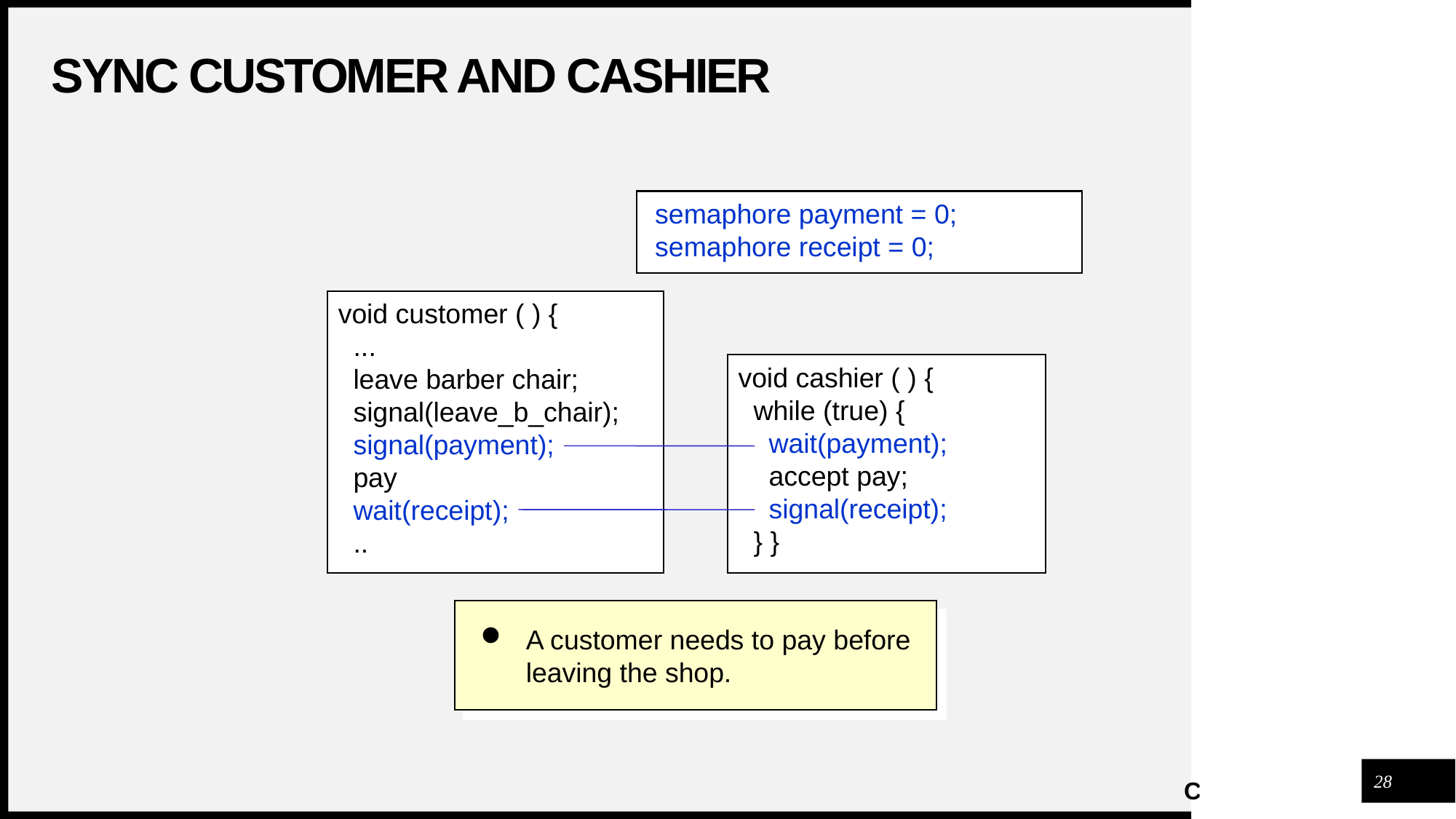

Sync Customer and Cashier
 semaphore payment = 0;
 semaphore receipt = 0;
void customer ( ) {
  ...
  leave barber chair;
  signal(leave_b_chair);
  signal(payment);
  pay
  wait(receipt);
  ..
void cashier ( ) {
  while (true) {
    wait(payment);
    accept pay;
    signal(receipt);
  } }

A customer needs to pay before leaving the shop.
28